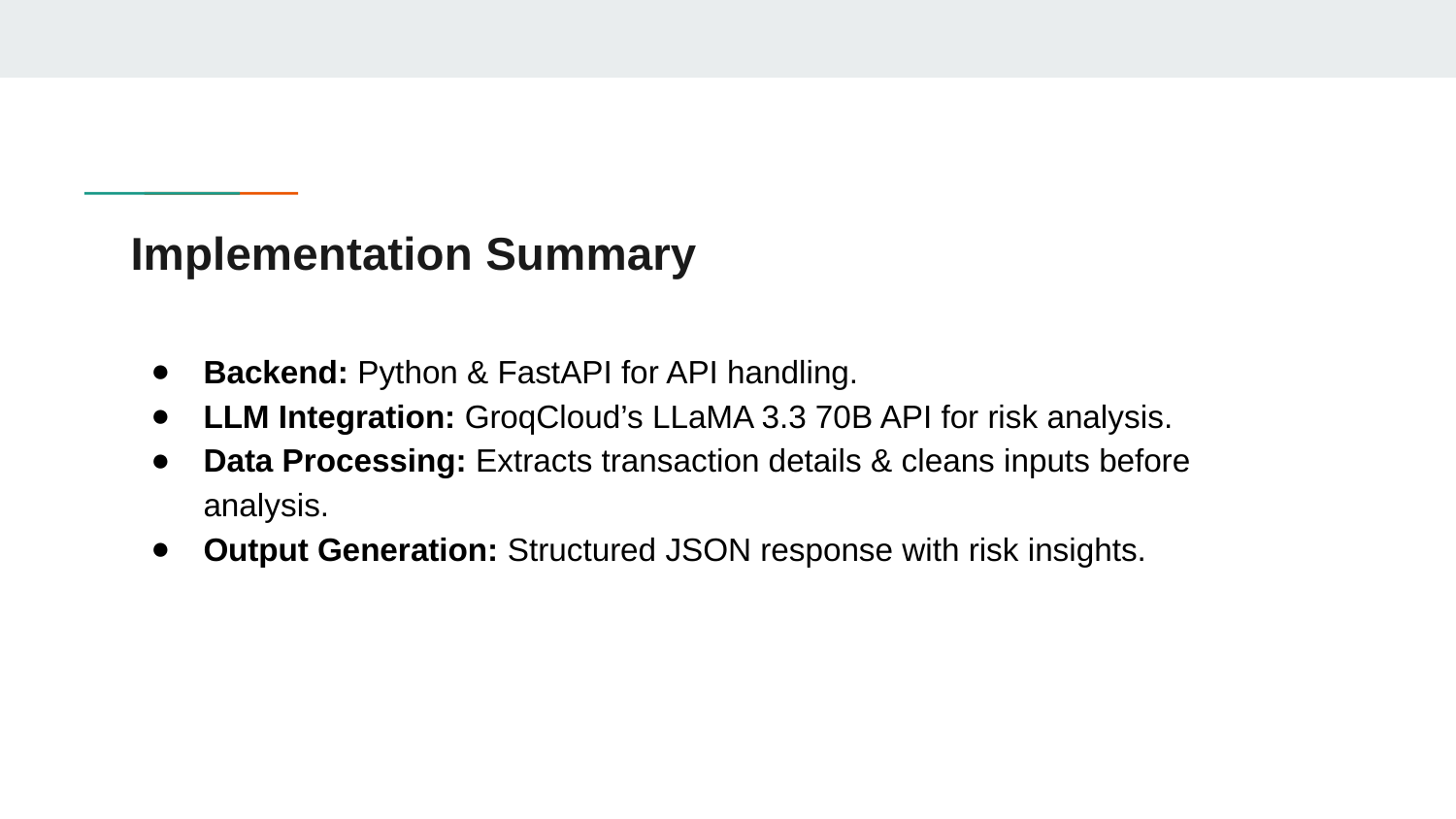

# Implementation Summary
Backend: Python & FastAPI for API handling.
LLM Integration: GroqCloud’s LLaMA 3.3 70B API for risk analysis.
Data Processing: Extracts transaction details & cleans inputs before analysis.
Output Generation: Structured JSON response with risk insights.